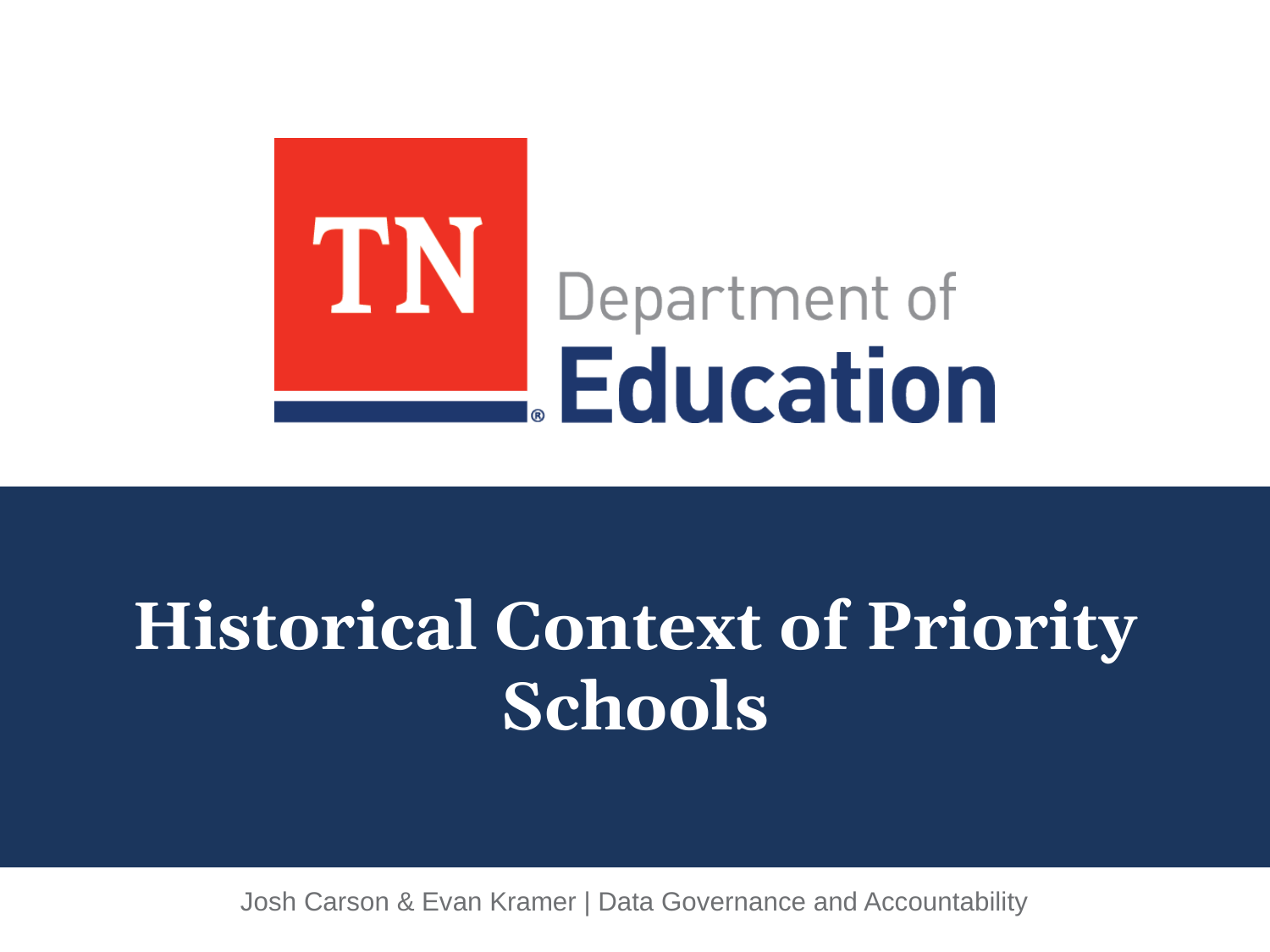

# Historical Context of Priority Schools
Josh Carson & Evan Kramer | Data Governance and Accountability